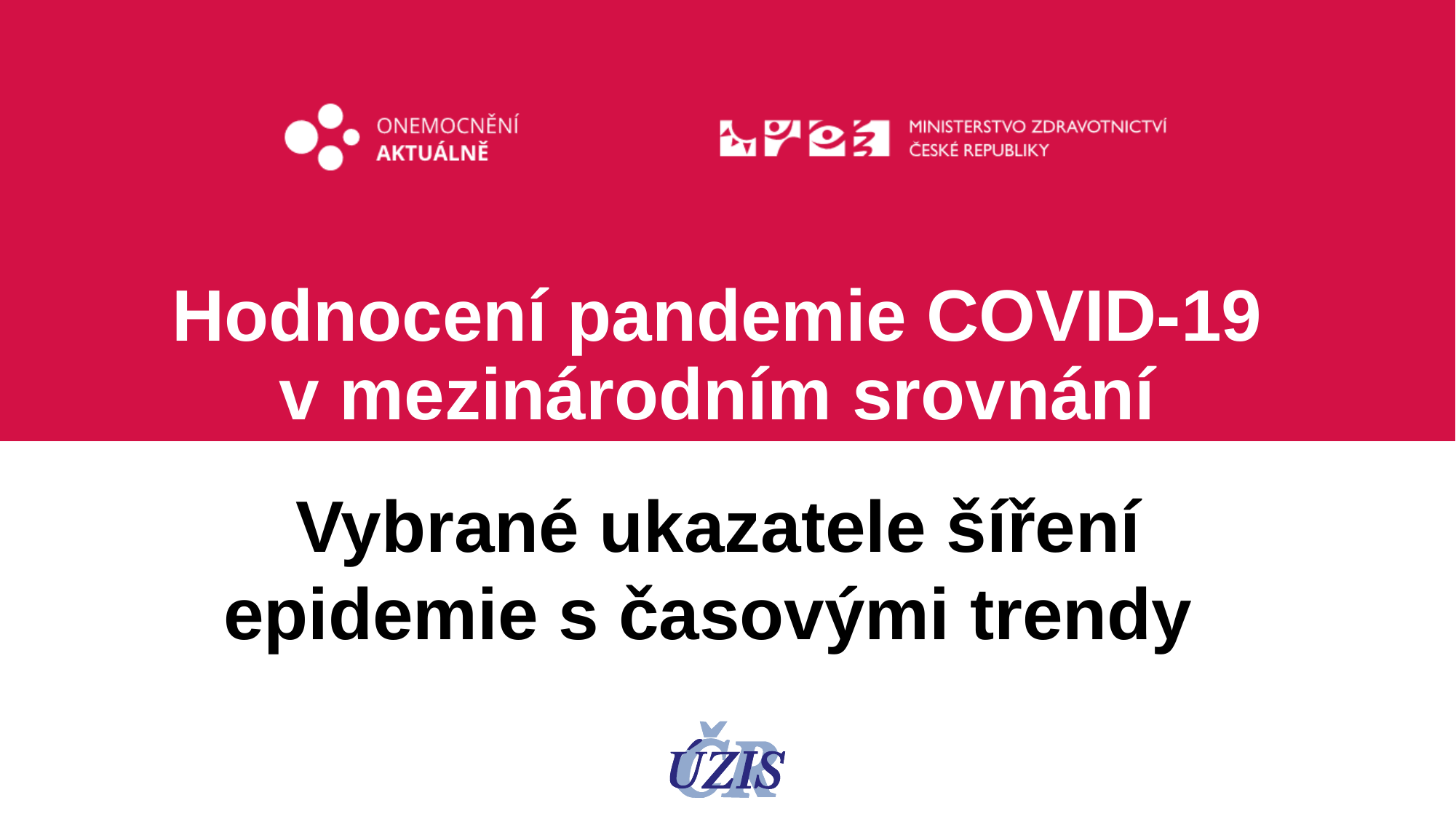

# Hodnocení pandemie COVID-19 v mezinárodním srovnání
Vybrané ukazatele šíření epidemie s časovými trendy